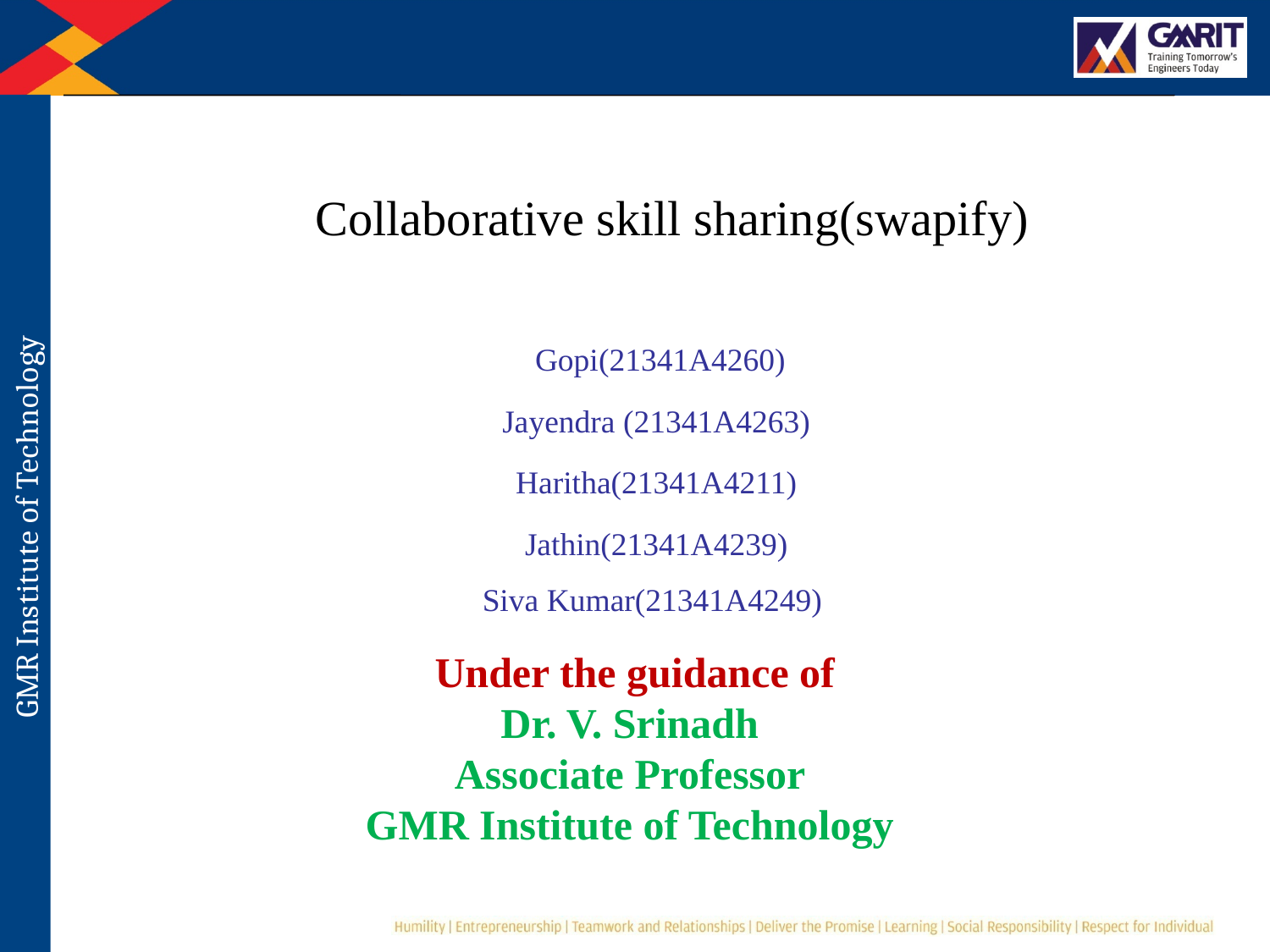

Collaborative skill sharing(swapify)

  Gopi(21341A4260)
 Jayendra (21341A4263)
  Haritha(21341A4211)
 Jathin(21341A4239)
Siva Kumar(21341A4249)

Under the guidance of
Dr. V. Srinadh
Associate Professor
GMR Institute of Technology